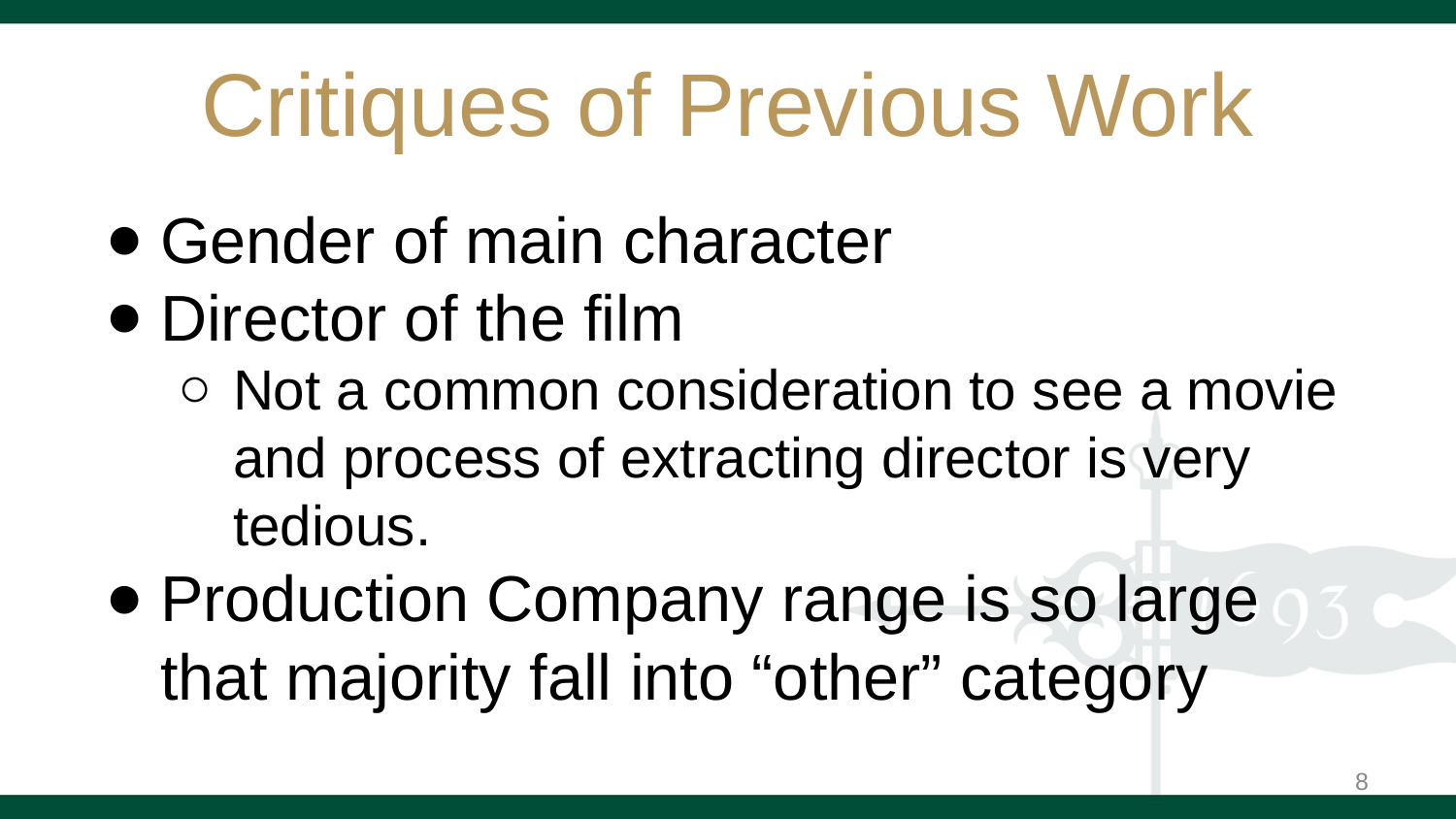

# Critiques of Previous Work
Gender of main character
Director of the film
Not a common consideration to see a movie and process of extracting director is very tedious.
Production Company range is so large that majority fall into “other” category

8